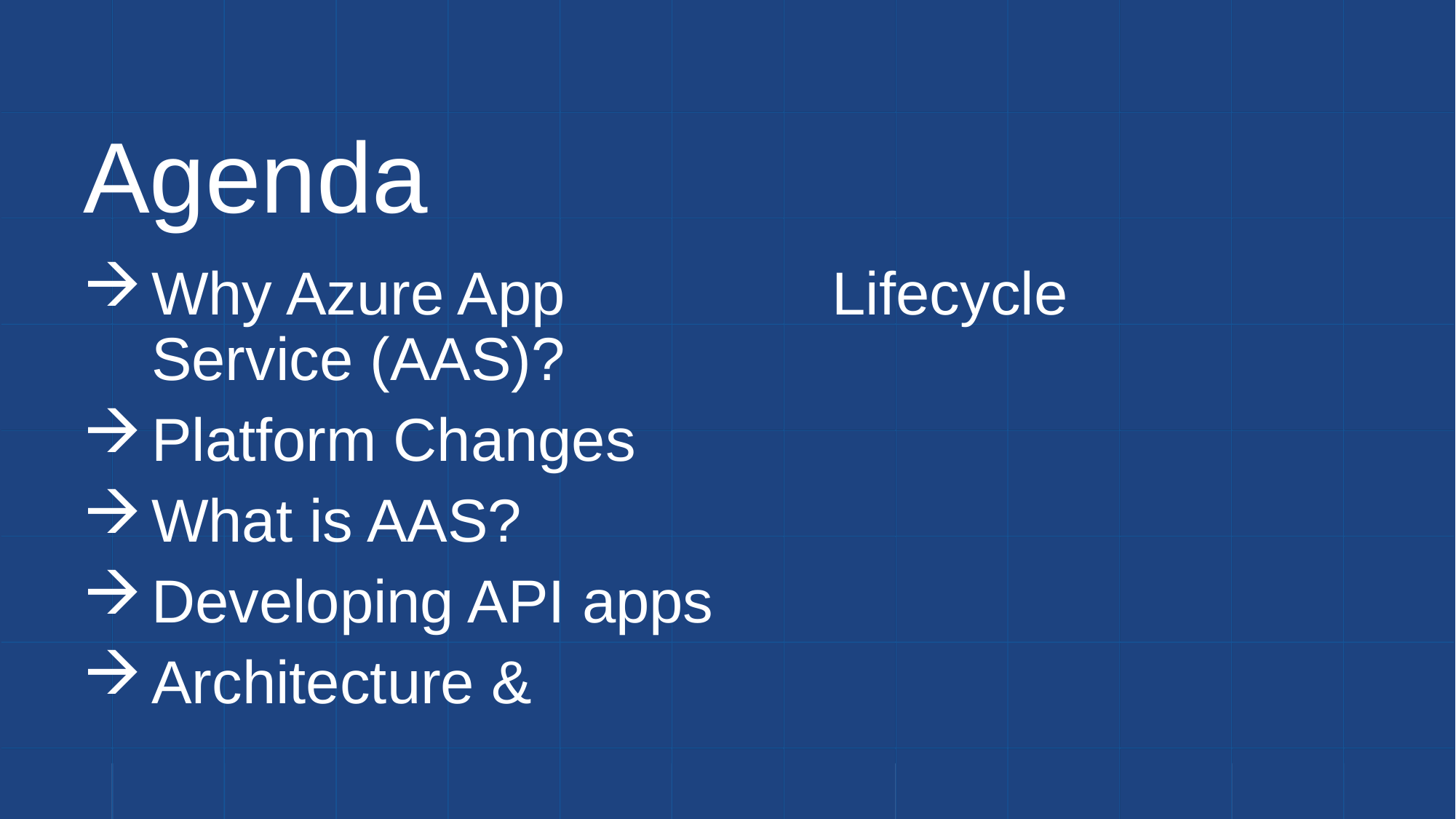

# Agenda
Why Azure App Service (AAS)?
Platform Changes
What is AAS?
Developing API apps
Architecture & Lifecycle